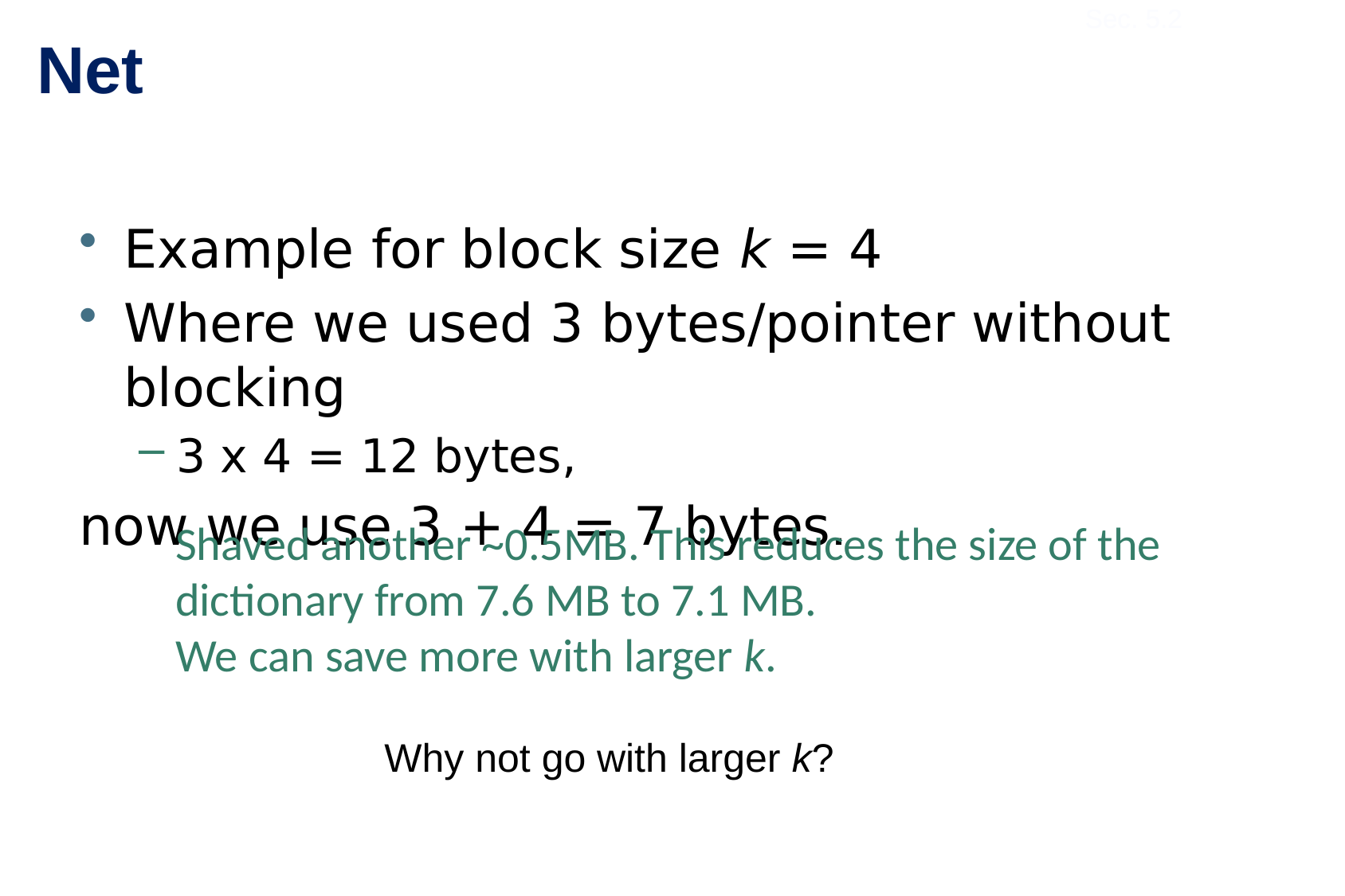

11
Sec. 5.2
# Net
Example for block size k = 4
Where we used 3 bytes/pointer without blocking
3 x 4 = 12 bytes,
now we use 3 + 4 = 7 bytes.
Shaved another ~0.5MB. This reduces the size of the dictionary from 7.6 MB to 7.1 MB.
We can save more with larger k.
Why not go with larger k?